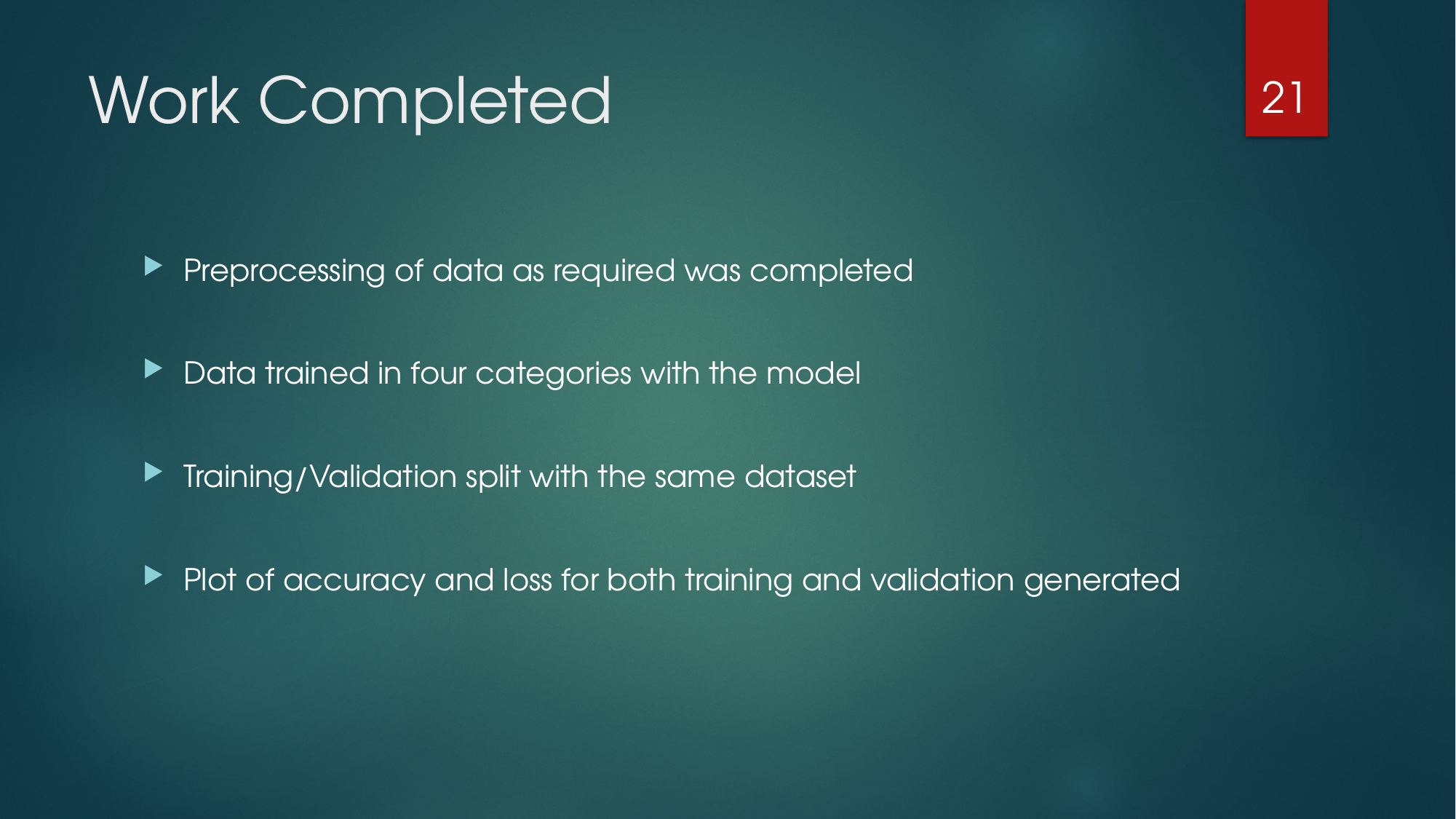

21
# Work Completed
Preprocessing of data as required was completed

Data trained in four categories with the model

Training/Validation split with the same dataset

Plot of accuracy and loss for both training and validation generated